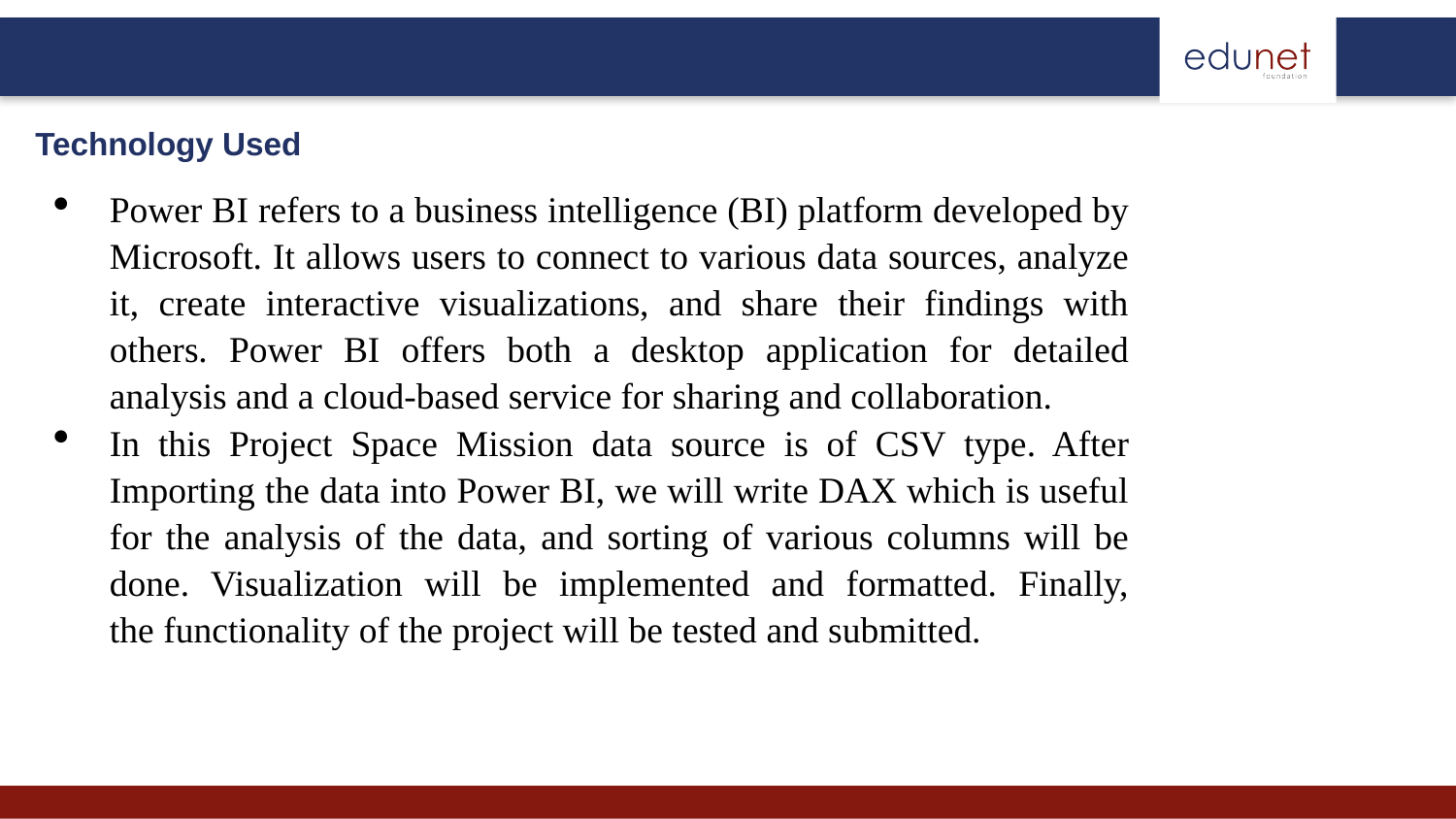

Technology Used
Power BI refers to a business intelligence (BI) platform developed by Microsoft. It allows users to connect to various data sources, analyze it, create interactive visualizations, and share their findings with others. Power BI offers both a desktop application for detailed analysis and a cloud-based service for sharing and collaboration.
In this Project Space Mission data source is of CSV type. After Importing the data into Power BI, we will write DAX which is useful for the analysis of the data, and sorting of various columns will be done. Visualization will be implemented and formatted. Finally, the functionality of the project will be tested and submitted.